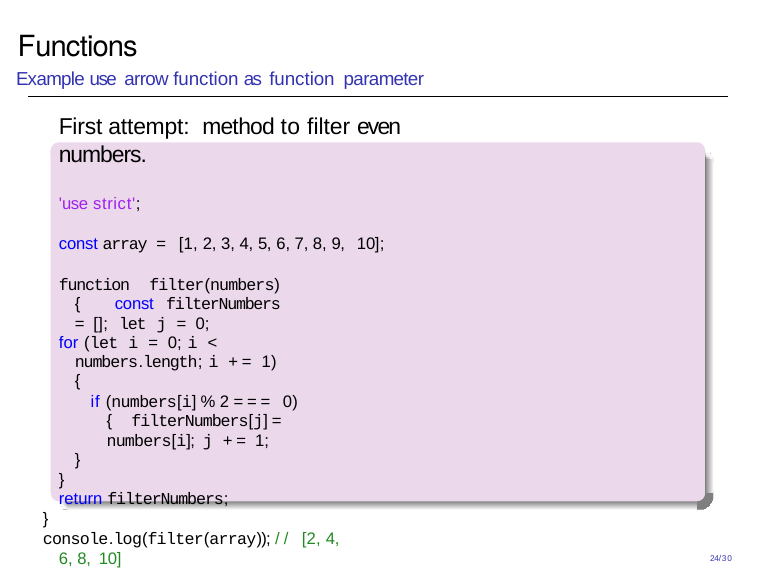

# Functions
Example use  arrow function as  function parameter

First attempt:  method to filter even  numbers.

'use strict';

const array = [1, 2, 3, 4, 5, 6, 7, 8, 9,  10];

function filter(numbers) {  const filterNumbers = [];  let j = 0;
for (let i = 0; i < numbers.length; i += 1) {
if (numbers[i] % 2 === 0) {  filterNumbers[j] = numbers[i];  j += 1;
}
}
return filterNumbers;
}
console.log(filter(array)); // [2, 4, 6, 8, 10]

24/30